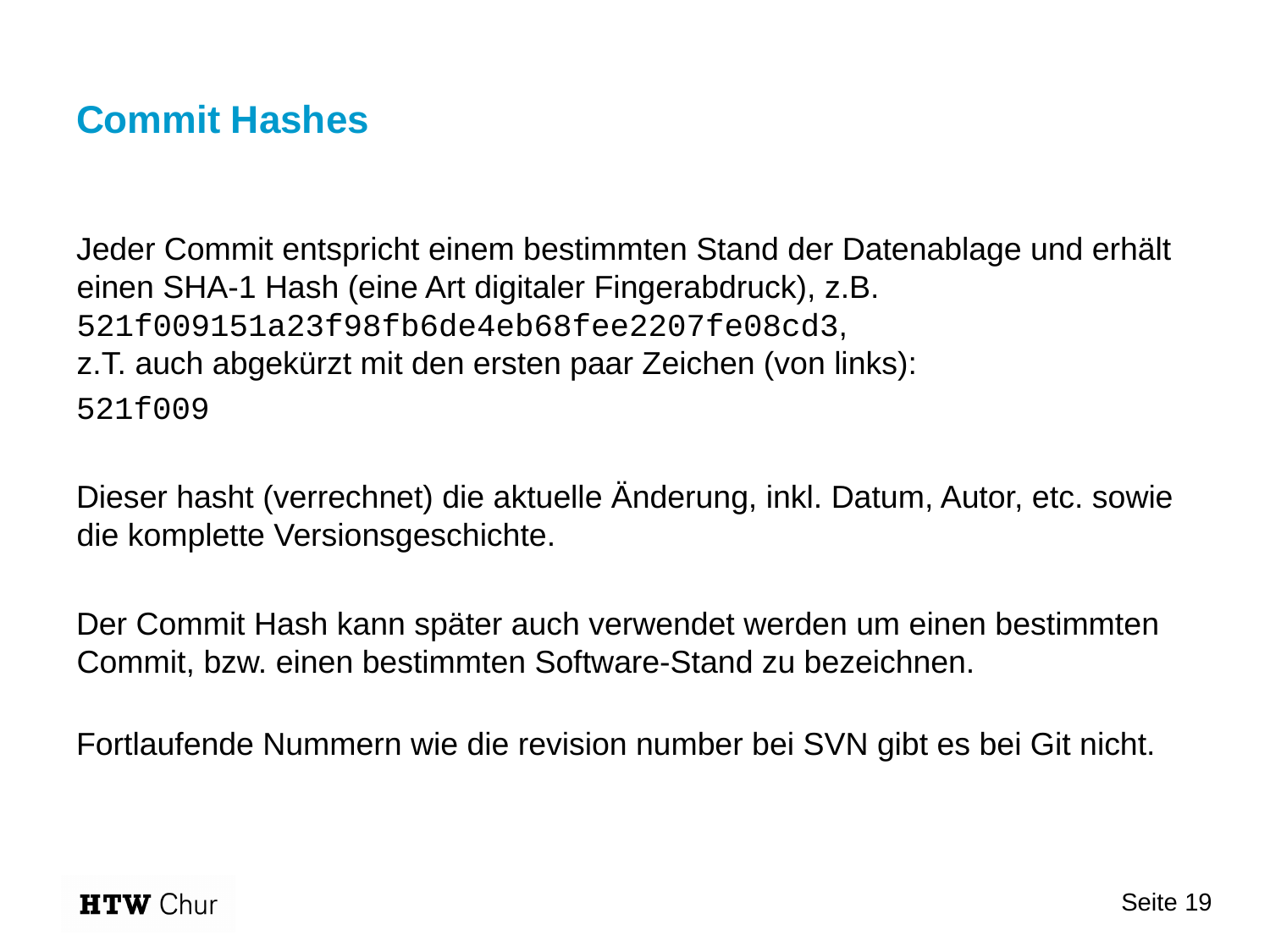

# Commit Hashes
Jeder Commit entspricht einem bestimmten Stand der Datenablage und erhält einen SHA-1 Hash (eine Art digitaler Fingerabdruck), z.B. 521f009151a23f98fb6de4eb68fee2207fe08cd3,
z.T. auch abgekürzt mit den ersten paar Zeichen (von links):
521f009

Dieser hasht (verrechnet) die aktuelle Änderung, inkl. Datum, Autor, etc. sowie die komplette Versionsgeschichte.

Der Commit Hash kann später auch verwendet werden um einen bestimmten Commit, bzw. einen bestimmten Software-Stand zu bezeichnen.
Fortlaufende Nummern wie die revision number bei SVN gibt es bei Git nicht.
Seite 19